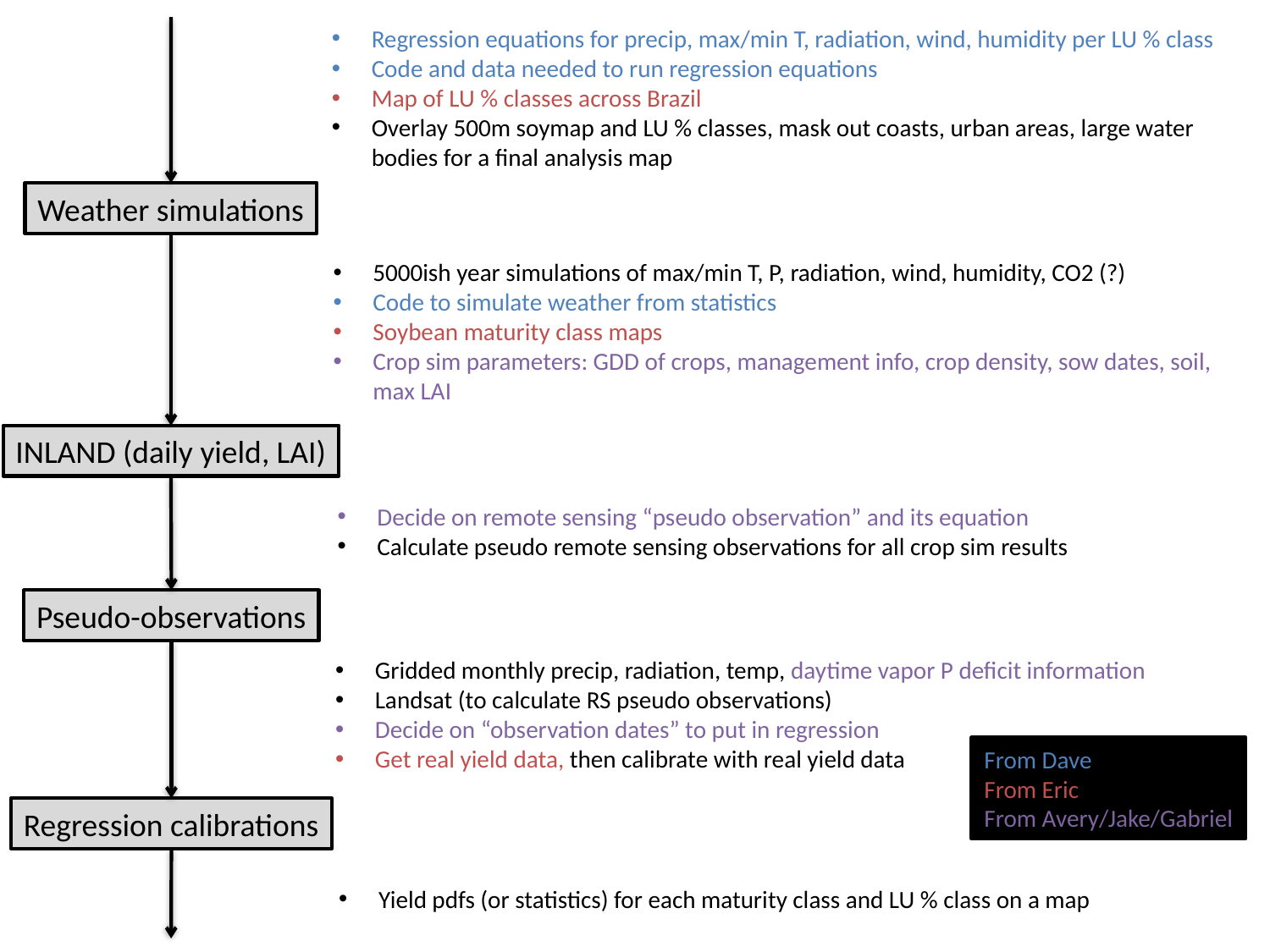

Regression equations for precip, max/min T, radiation, wind, humidity per LU % class
Code and data needed to run regression equations
Map of LU % classes across Brazil
Overlay 500m soymap and LU % classes, mask out coasts, urban areas, large water bodies for a final analysis map
Weather simulations
5000ish year simulations of max/min T, P, radiation, wind, humidity, CO2 (?)
Code to simulate weather from statistics
Soybean maturity class maps
Crop sim parameters: GDD of crops, management info, crop density, sow dates, soil, max LAI
INLAND (daily yield, LAI)
Decide on remote sensing “pseudo observation” and its equation
Calculate pseudo remote sensing observations for all crop sim results
Pseudo-observations
Gridded monthly precip, radiation, temp, daytime vapor P deficit information
Landsat (to calculate RS pseudo observations)
Decide on “observation dates” to put in regression
Get real yield data, then calibrate with real yield data
From Dave
From Eric
From Avery/Jake/Gabriel
Regression calibrations
Yield pdfs (or statistics) for each maturity class and LU % class on a map